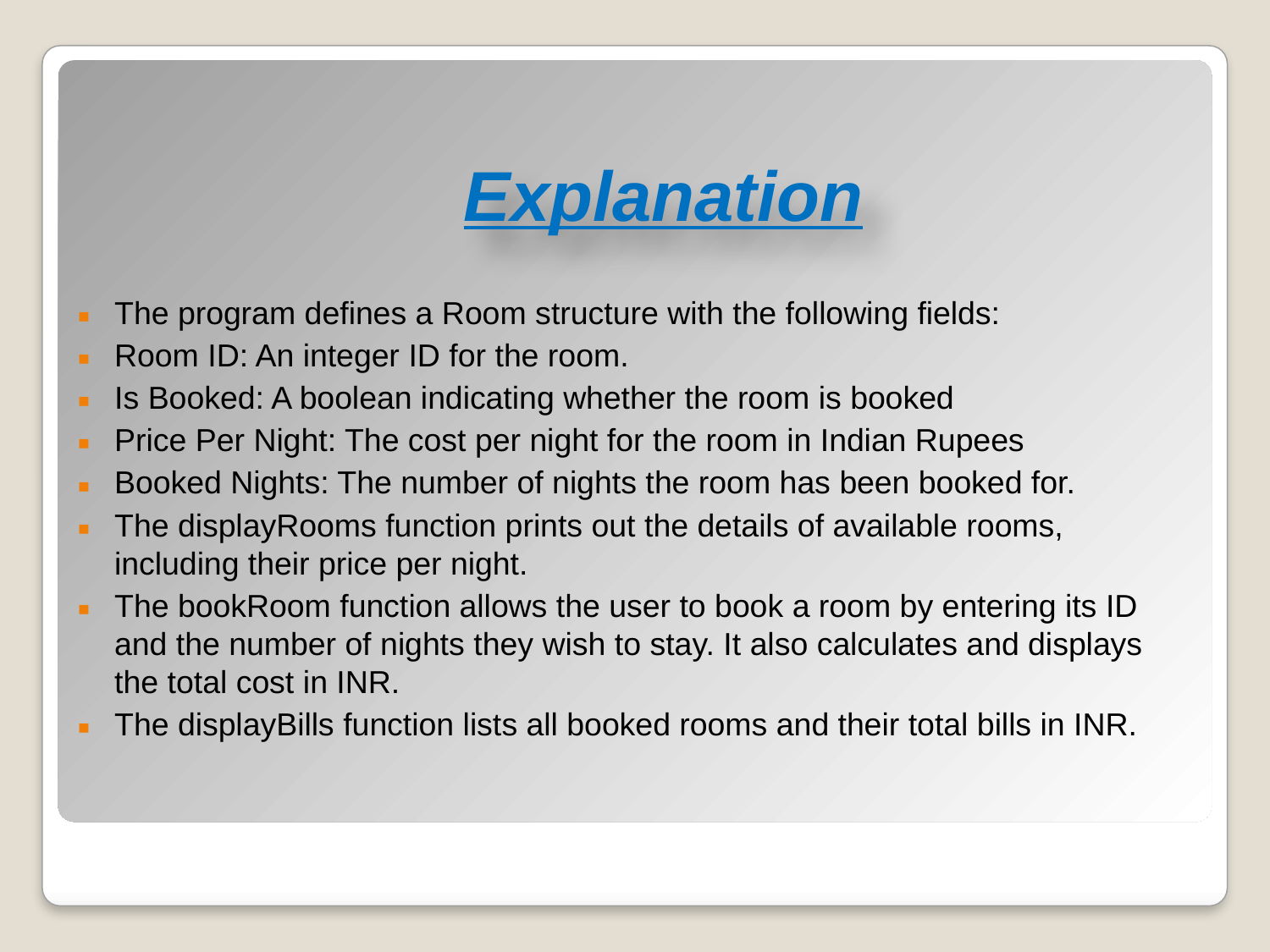

# Explanation
The program defines a Room structure with the following fields:
Room ID: An integer ID for the room.
Is Booked: A boolean indicating whether the room is booked
Price Per Night: The cost per night for the room in Indian Rupees
Booked Nights: The number of nights the room has been booked for.
The displayRooms function prints out the details of available rooms, including their price per night.
The bookRoom function allows the user to book a room by entering its ID and the number of nights they wish to stay. It also calculates and displays the total cost in INR.
The displayBills function lists all booked rooms and their total bills in INR.